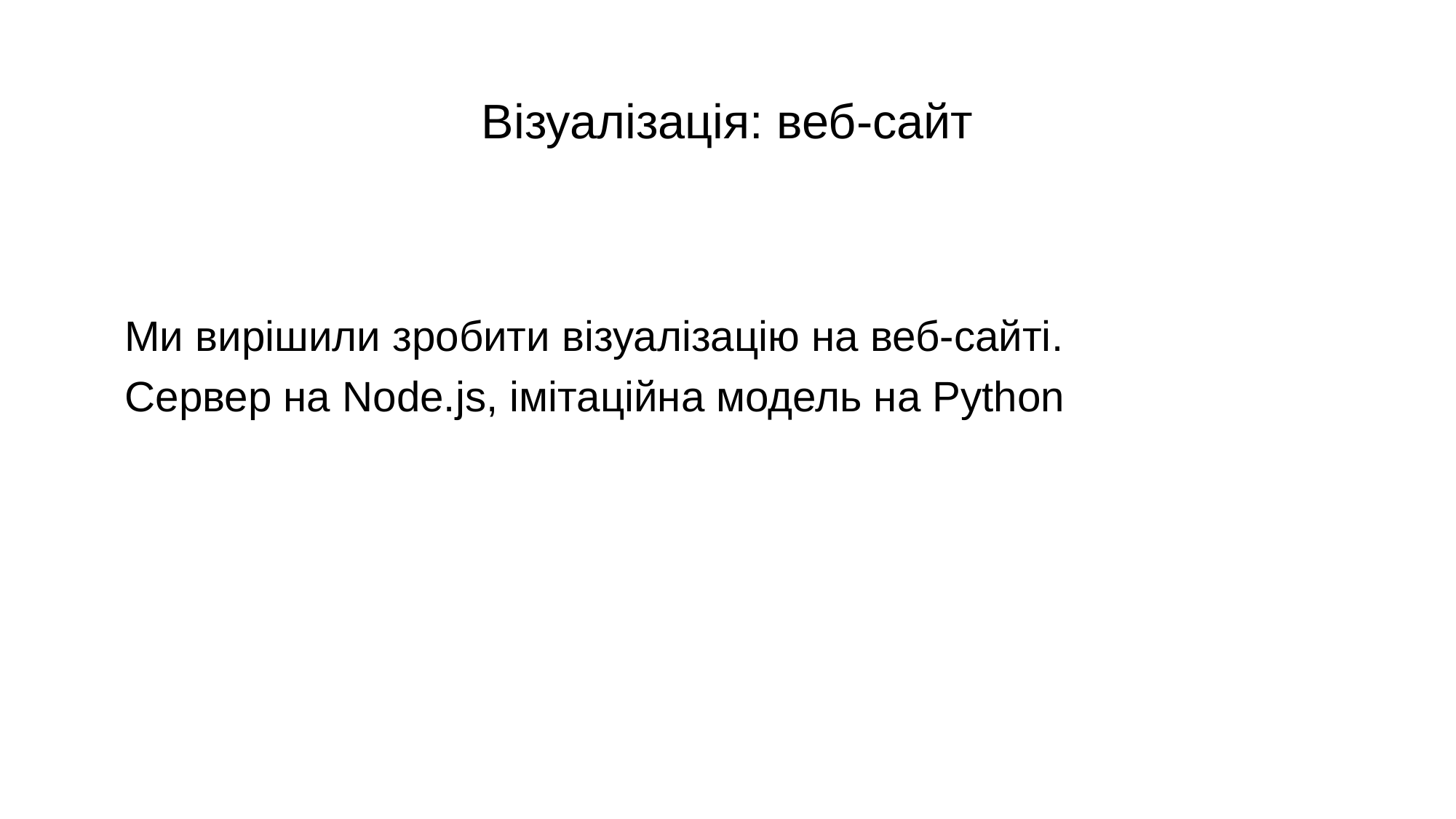

# Візуалізація: веб-сайт
Ми вирішили зробити візуалізацію на веб-сайті.
Сервер на Node.js, імітаційна модель на Python